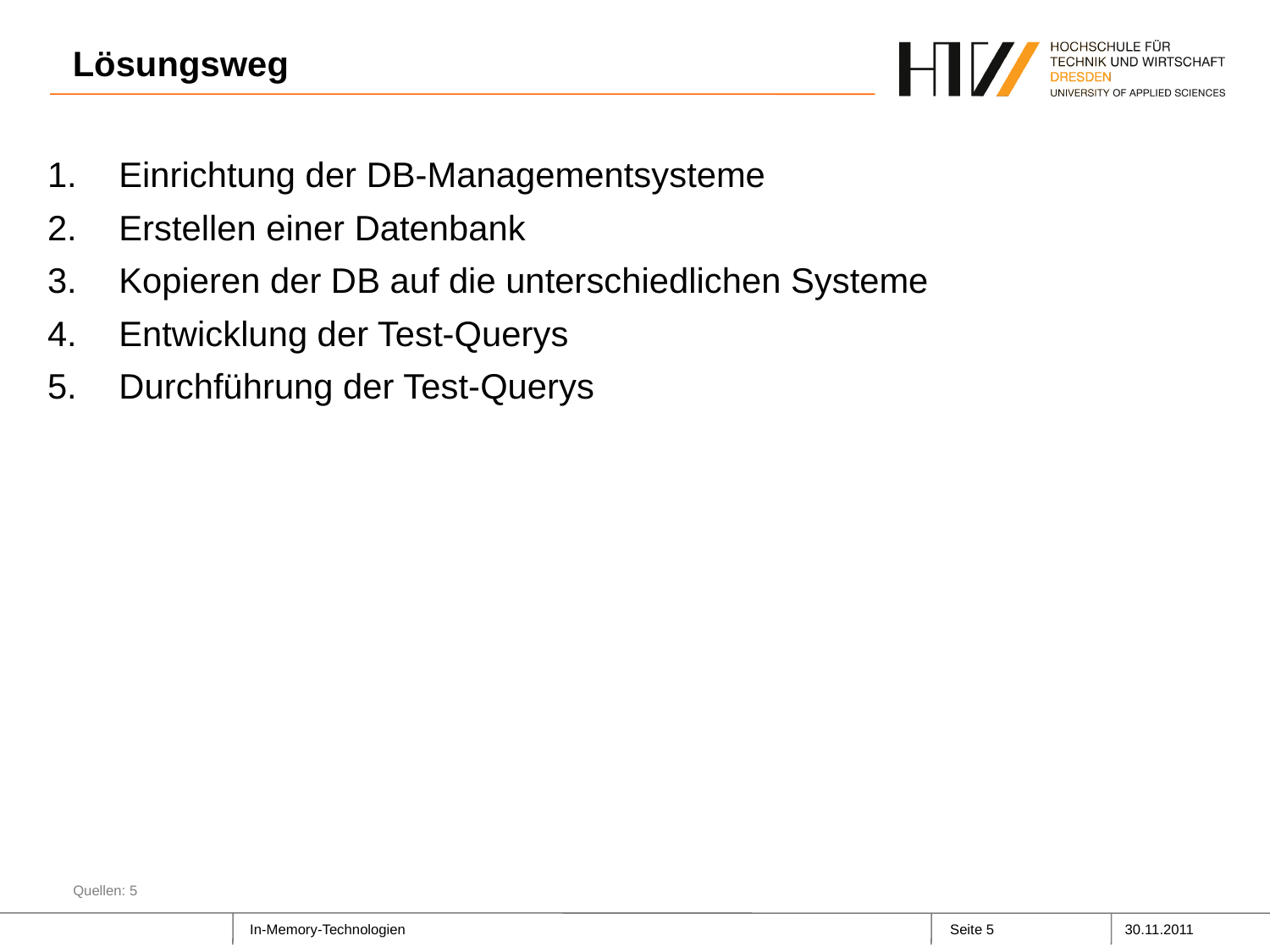

# Lösungsweg
Einrichtung der DB-Managementsysteme
Erstellen einer Datenbank
Kopieren der DB auf die unterschiedlichen Systeme
Entwicklung der Test-Querys
Durchführung der Test-Querys
Quellen: 5